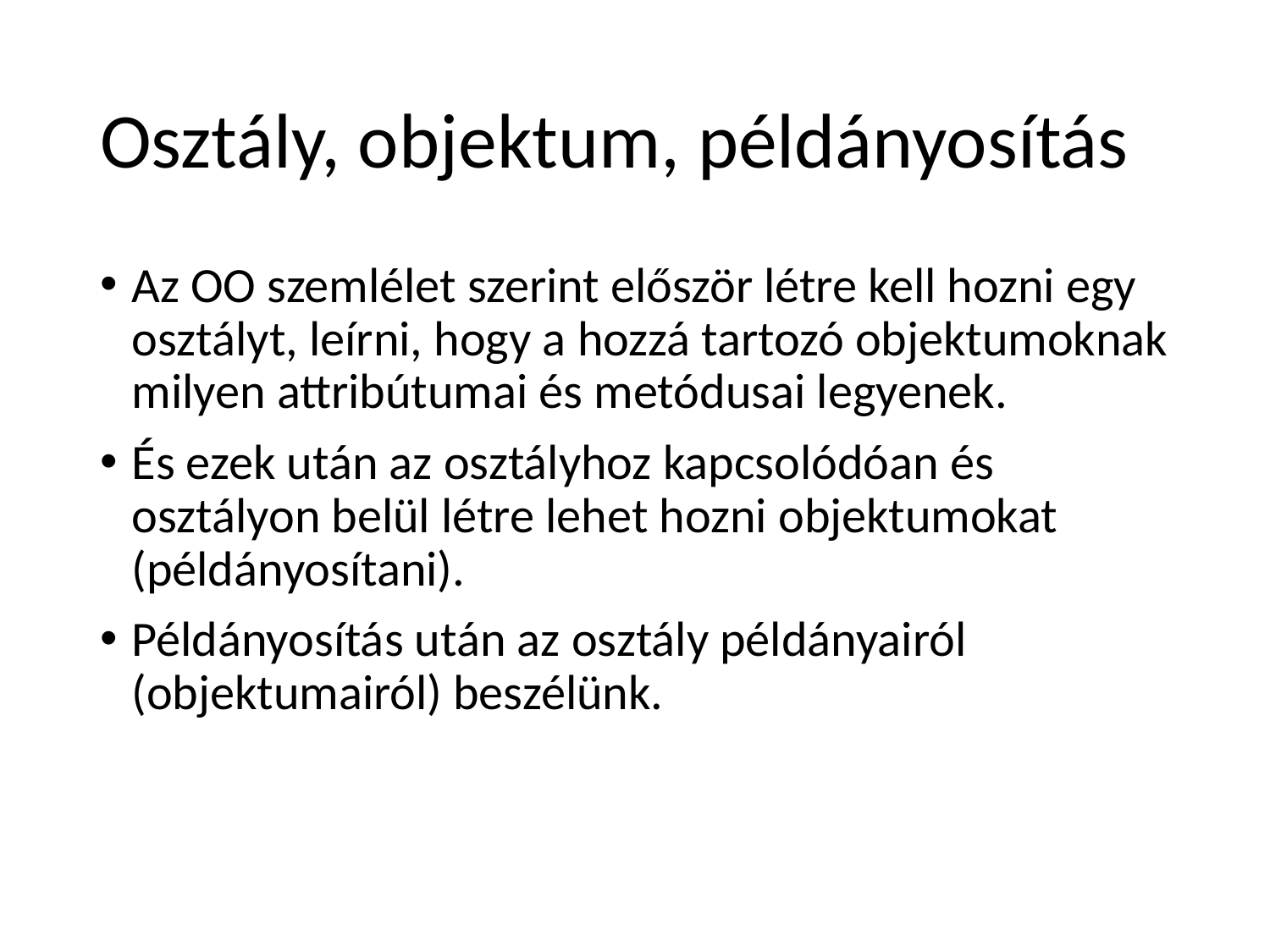

# Osztály, objektum, példányosítás
Az OO szemlélet szerint először létre kell hozni egy osztályt, leírni, hogy a hozzá tartozó objektumoknak milyen attribútumai és metódusai legyenek.
És ezek után az osztályhoz kapcsolódóan és osztályon belül létre lehet hozni objektumokat (példányosítani).
Példányosítás után az osztály példányairól (objektumairól) beszélünk.